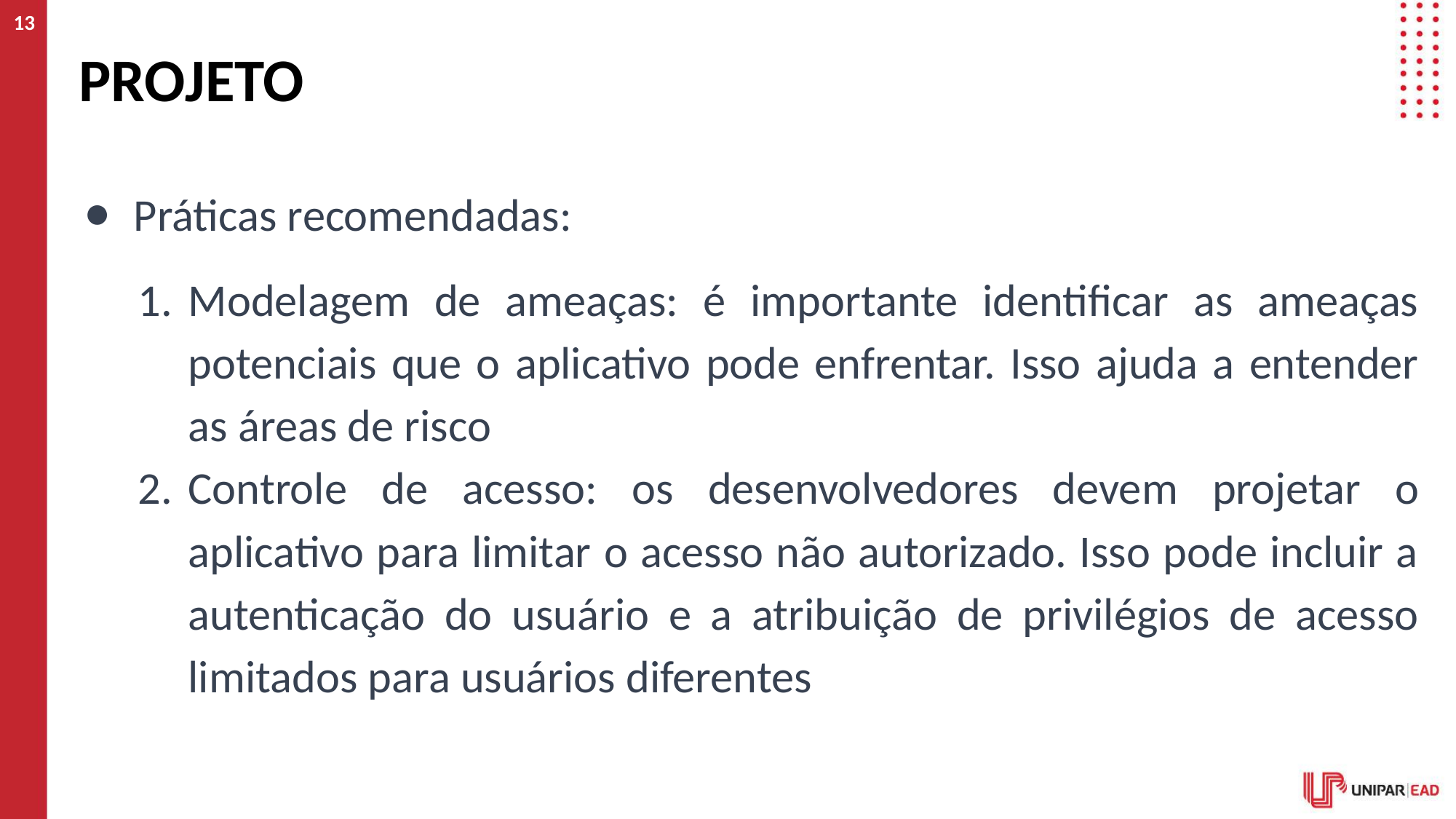

13
# PROJETO
Práticas recomendadas:
Modelagem de ameaças: é importante identificar as ameaças potenciais que o aplicativo pode enfrentar. Isso ajuda a entender as áreas de risco
Controle de acesso: os desenvolvedores devem projetar o aplicativo para limitar o acesso não autorizado. Isso pode incluir a autenticação do usuário e a atribuição de privilégios de acesso limitados para usuários diferentes